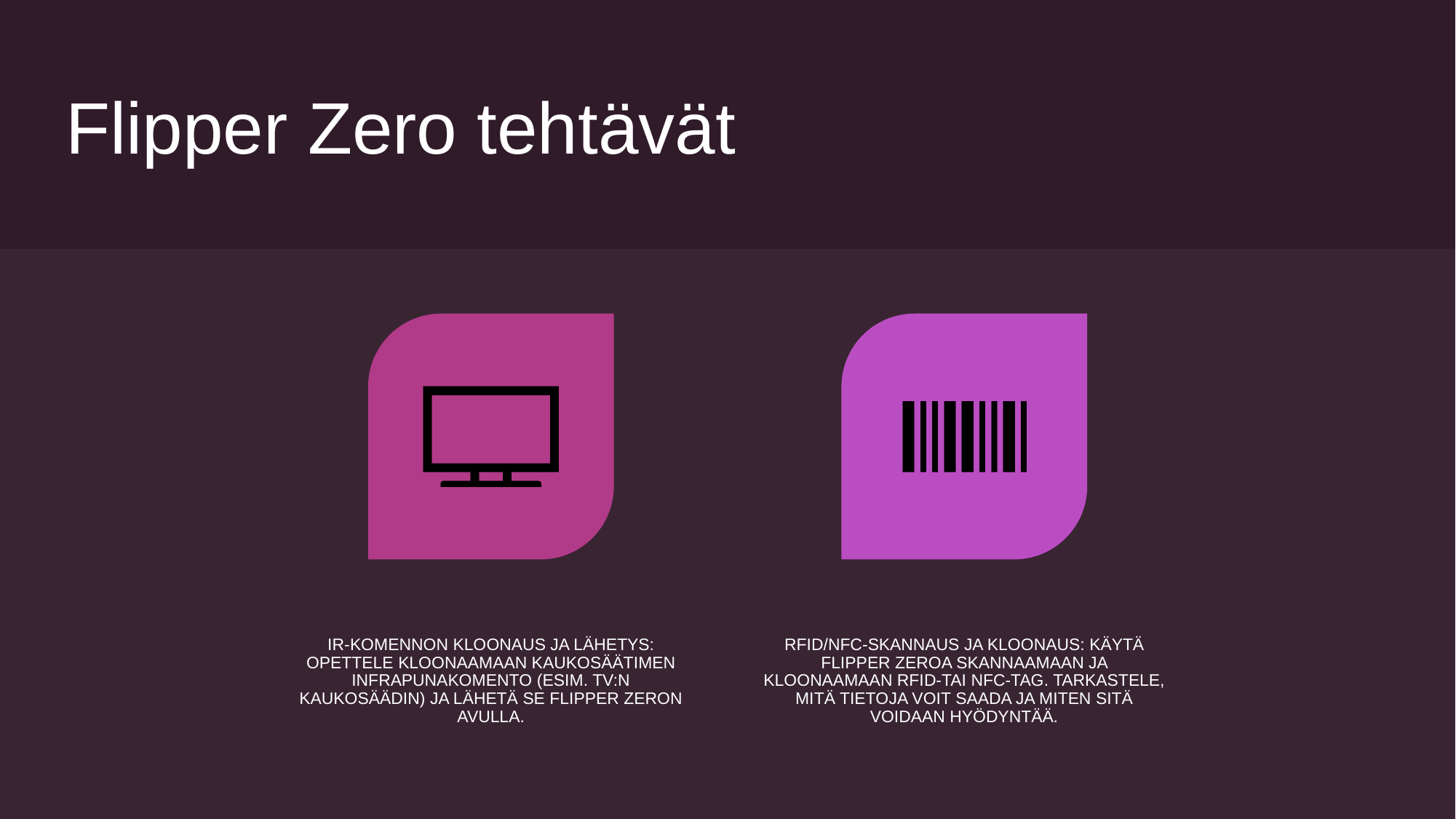

# Flipper Zero tehtävät

IR-komennon kloonaus ja lähetys: Opettele kloonaamaan kaukosäätimen infrapunakomento (esim. TV:n kaukosäädin) ja lähetä se Flipper Zeron avulla.
RFID/NFC-skannaus ja kloonaus: Käytä Flipper Zeroa skannaamaan ja kloonaamaan RFID-tai NFC-tag. Tarkastele, mitä tietoja voit saada ja miten sitä voidaan hyödyntää.